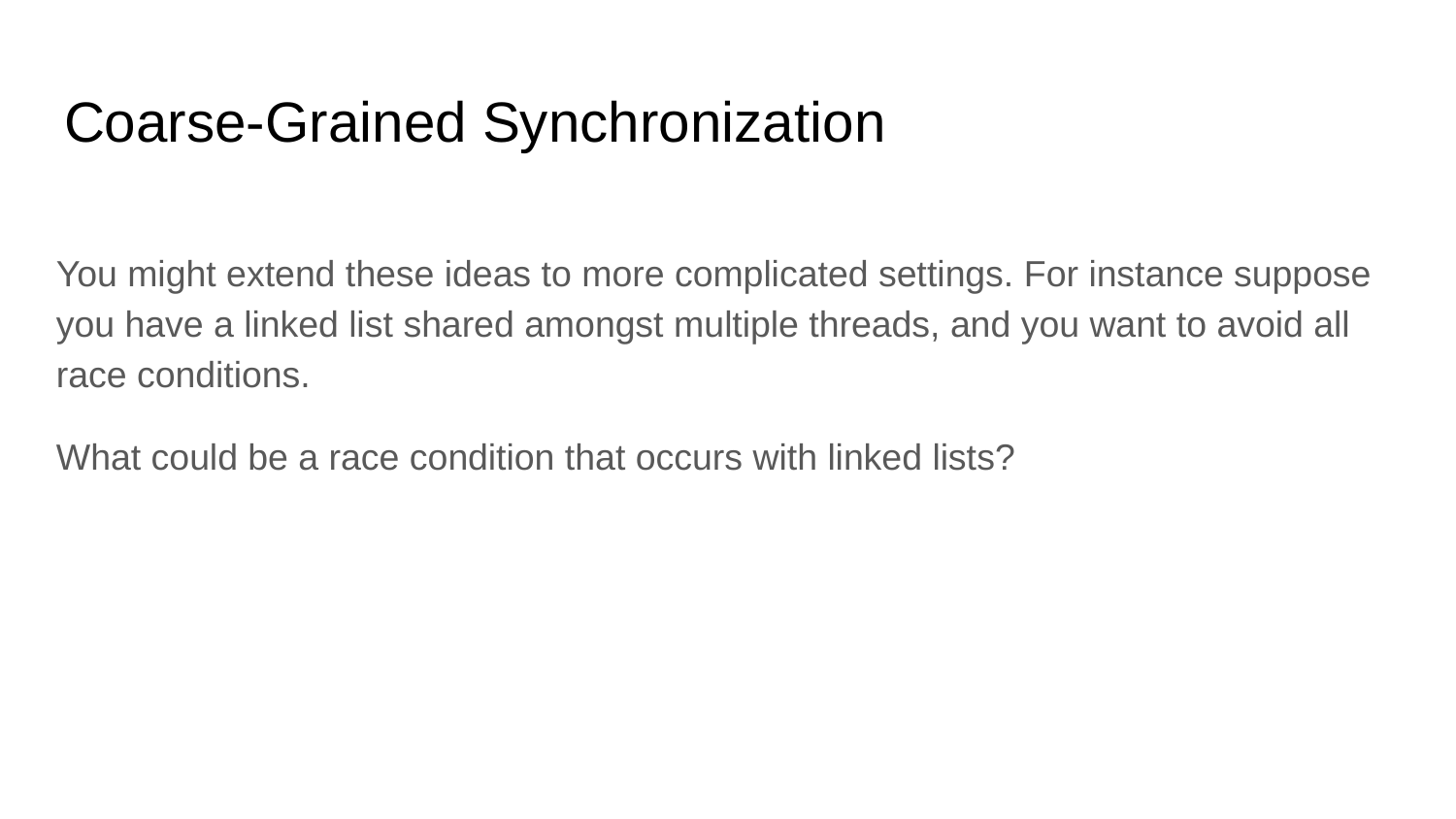

# Coarse-Grained Synchronization
You might extend these ideas to more complicated settings. For instance suppose you have a linked list shared amongst multiple threads, and you want to avoid all race conditions.
What could be a race condition that occurs with linked lists?